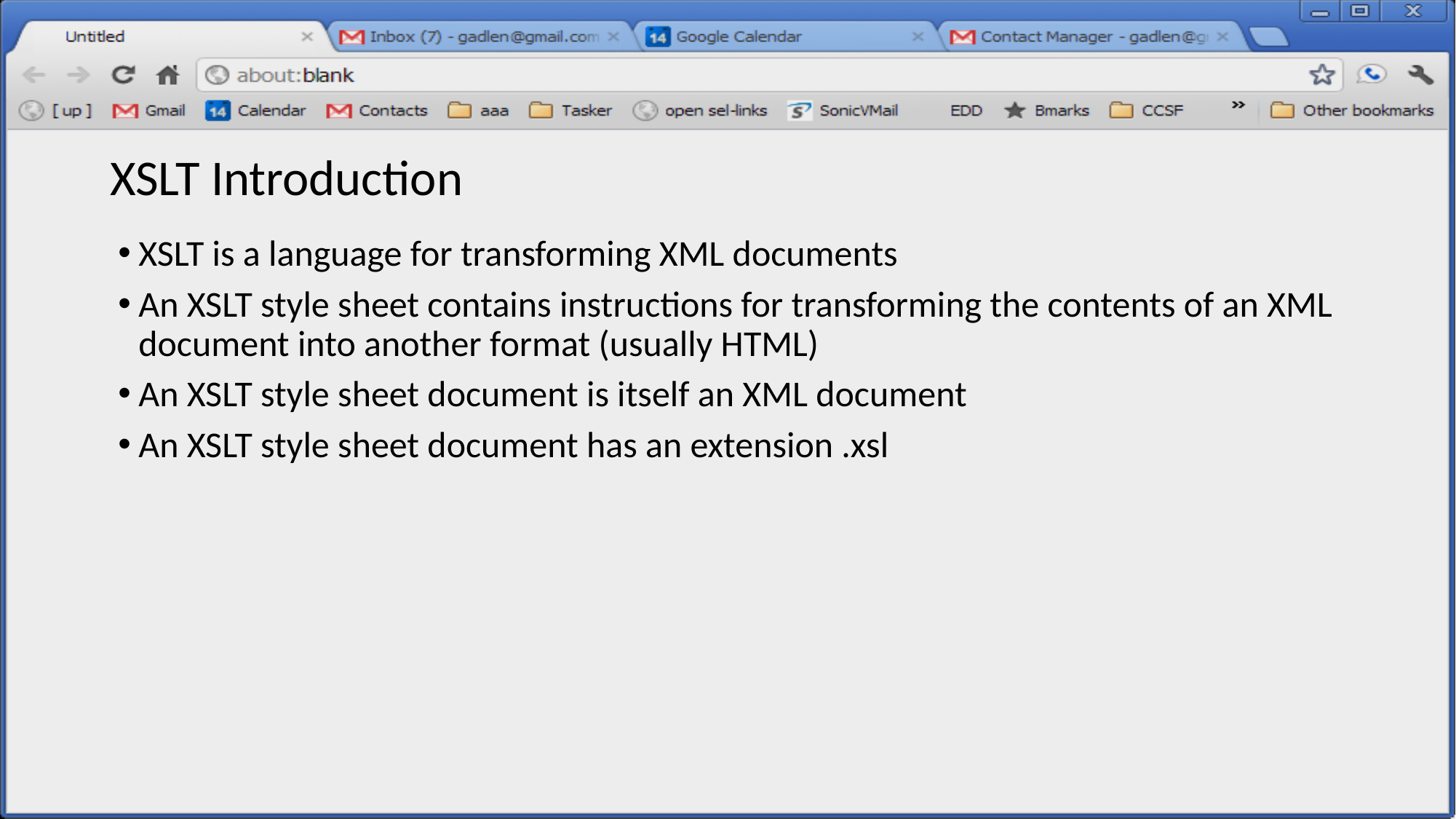

8
# XSLT Introduction
XSLT is a language for transforming XML documents
An XSLT style sheet contains instructions for transforming the contents of an XML document into another format (usually HTML)
An XSLT style sheet document is itself an XML document
An XSLT style sheet document has an extension .xsl